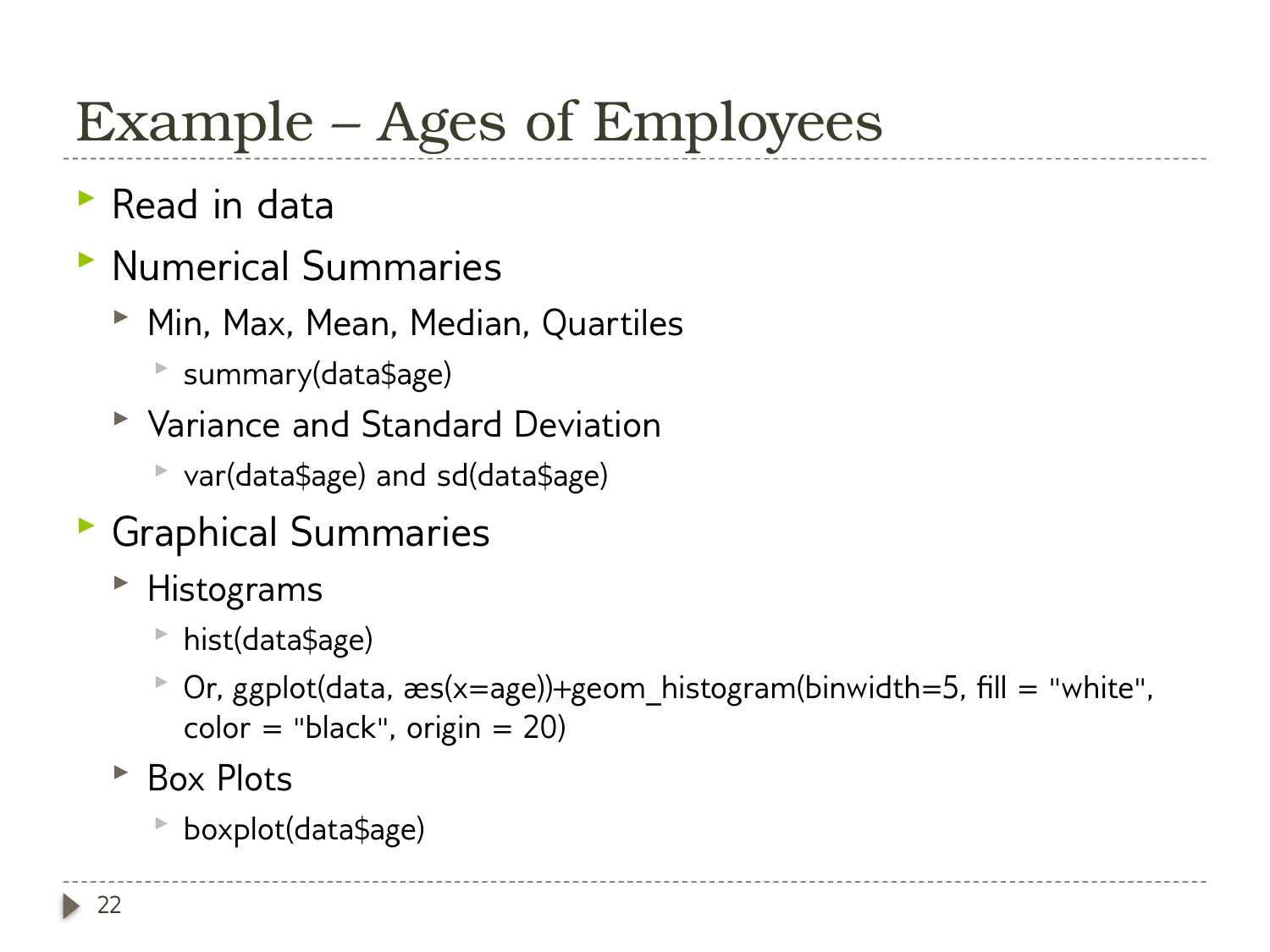

# Example – Ages of Employees
Read in data
Numerical Summaries
Min, Max, Mean, Median, Quartiles
summary(data$age)
Variance and Standard Deviation
var(data$age) and sd(data$age)
Graphical Summaries
Histograms
hist(data$age)
Or, ggplot(data, aes(x=age))+geom_histogram(binwidth=5, fill = "white", color = "black", origin = 20)
Box Plots
boxplot(data$age)

22